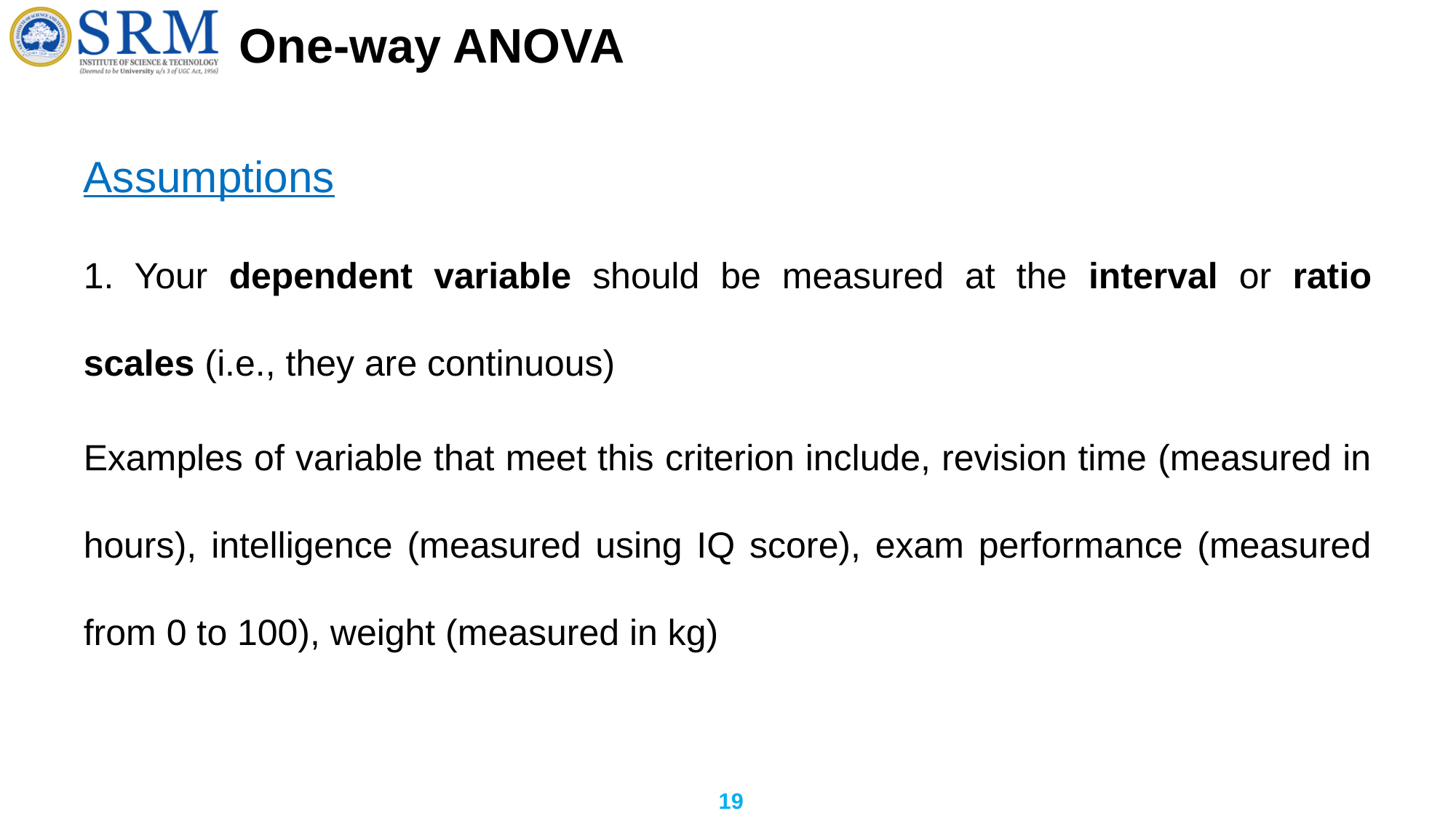

# One-way ANOVA
Assumptions
1. Your dependent variable should be measured at the interval or ratio scales (i.e., they are continuous)
Examples of variable that meet this criterion include, revision time (measured in hours), intelligence (measured using IQ score), exam performance (measured from 0 to 100), weight (measured in kg)
19